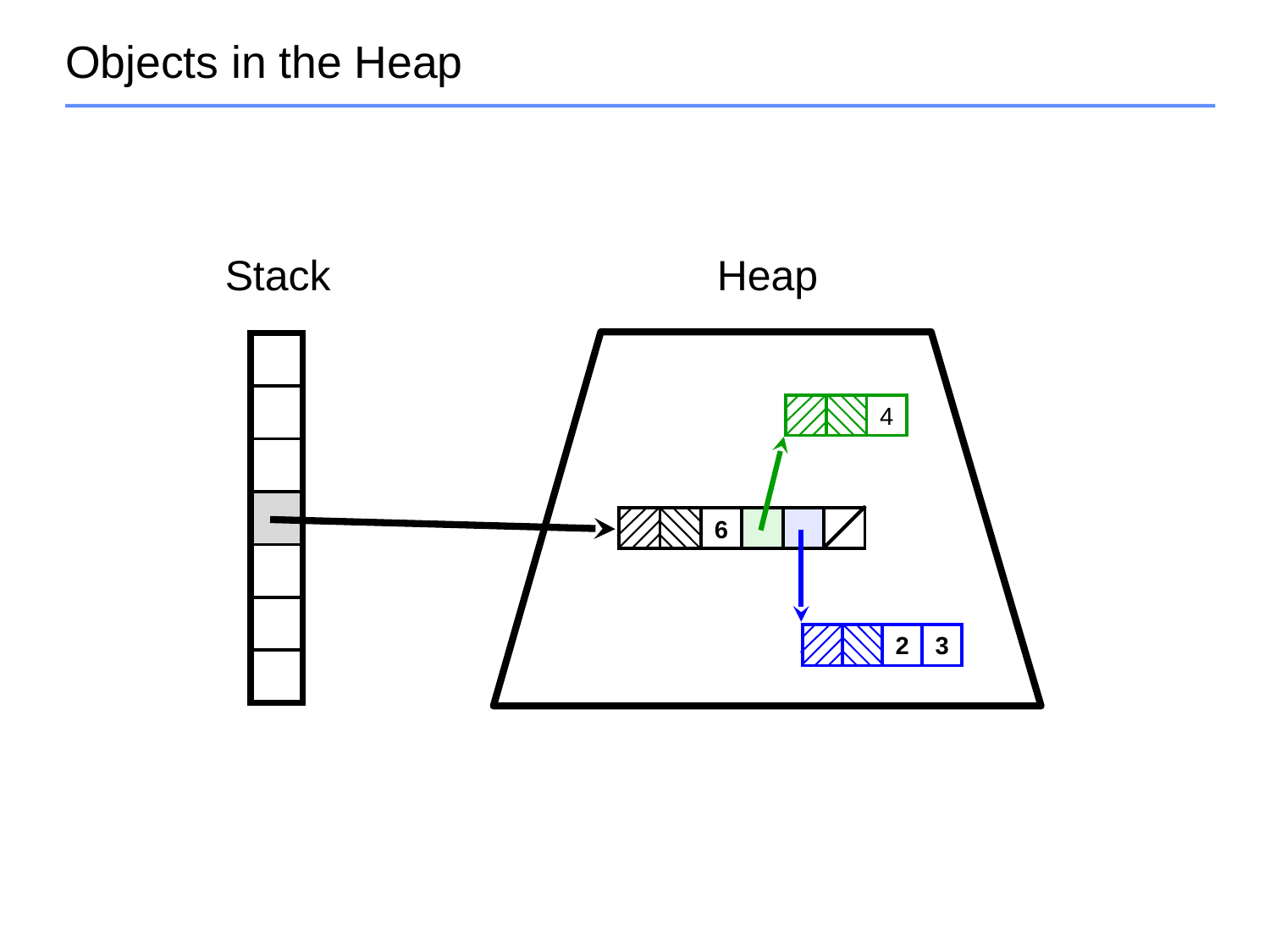

# Objects in the Heap
Stack
Heap

|  |
| --- |
|  |
|  |
|  |
|  |
|  |
|  |

|  |  | 4 |
| --- | --- | --- |

|  |  | 6 |  |  |  |
| --- | --- | --- | --- | --- | --- |

|  |  | 2 | 3 |
| --- | --- | --- | --- |